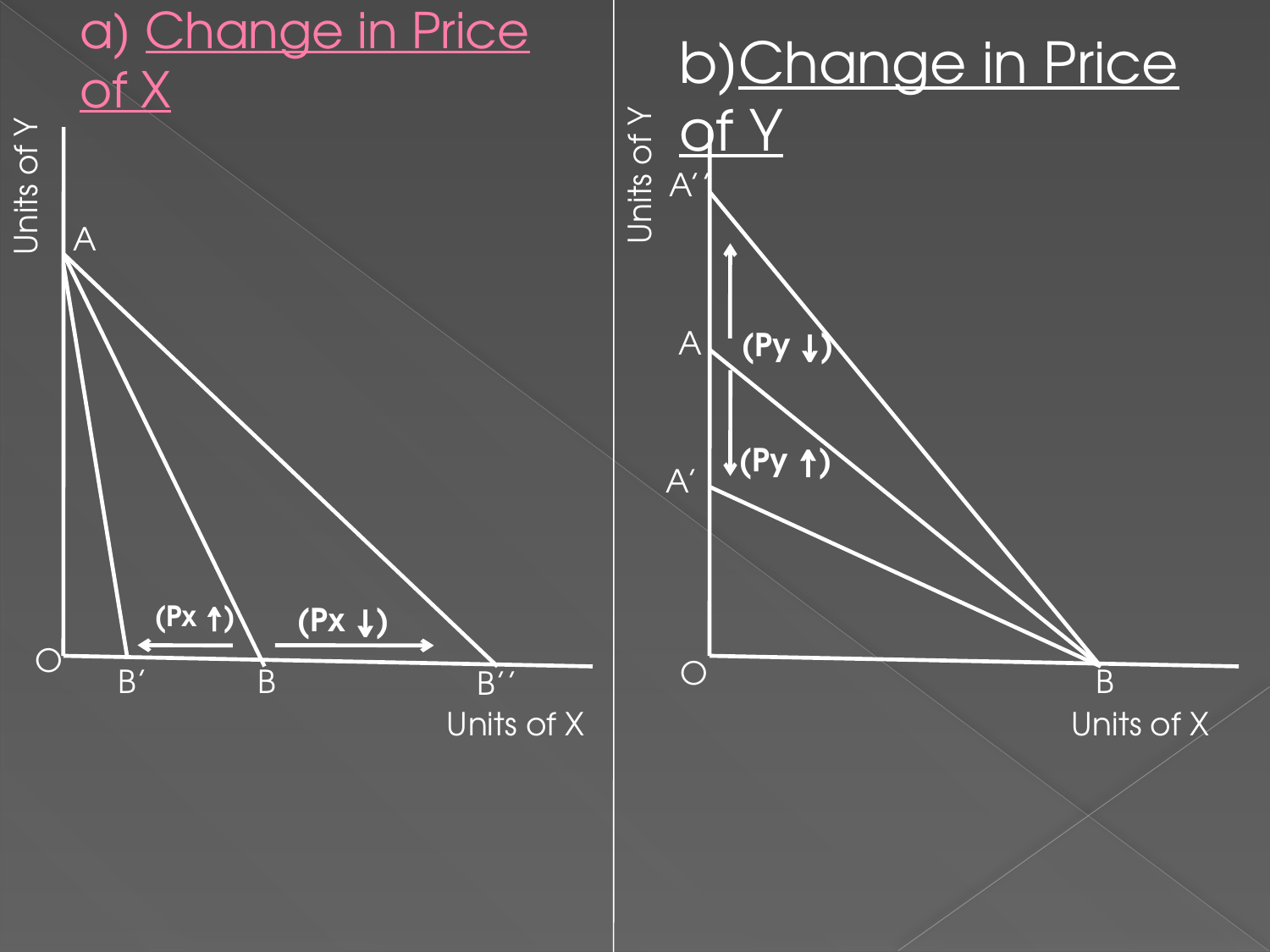

# a) Change in Price of X
b)Change in Price of Y
Units of Y
Units of Y
A’’
A
A
(Py ↓)
(Py ↑)
A’
(Px ↑)
(Px ↓)
O
O
B’
B
B
B’’
Units of X
Units of X